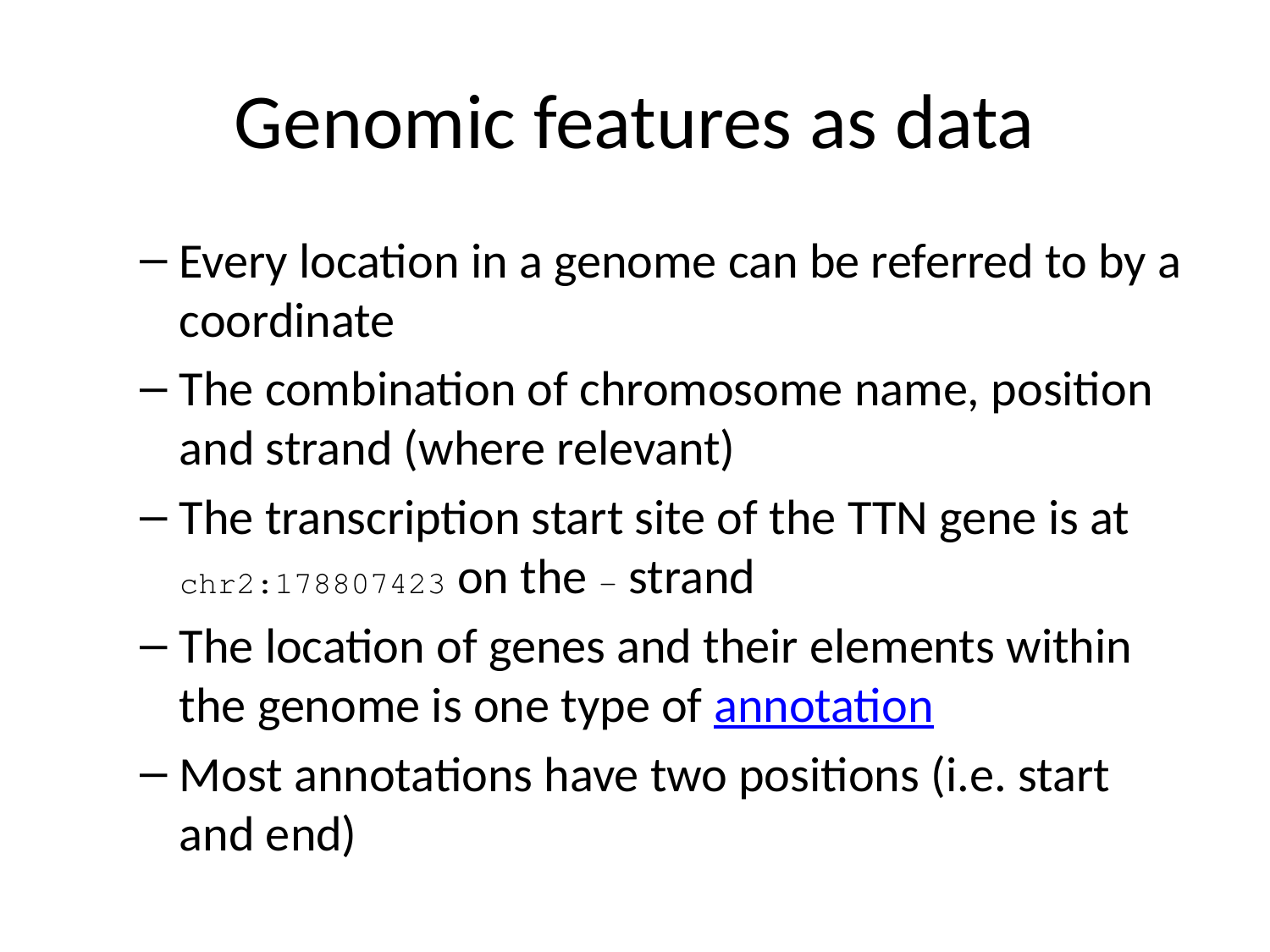

# Genomic features as data
Every location in a genome can be referred to by a coordinate
The combination of chromosome name, position and strand (where relevant)
The transcription start site of the TTN gene is at chr2:178807423 on the - strand
The location of genes and their elements within the genome is one type of annotation
Most annotations have two positions (i.e. start and end)